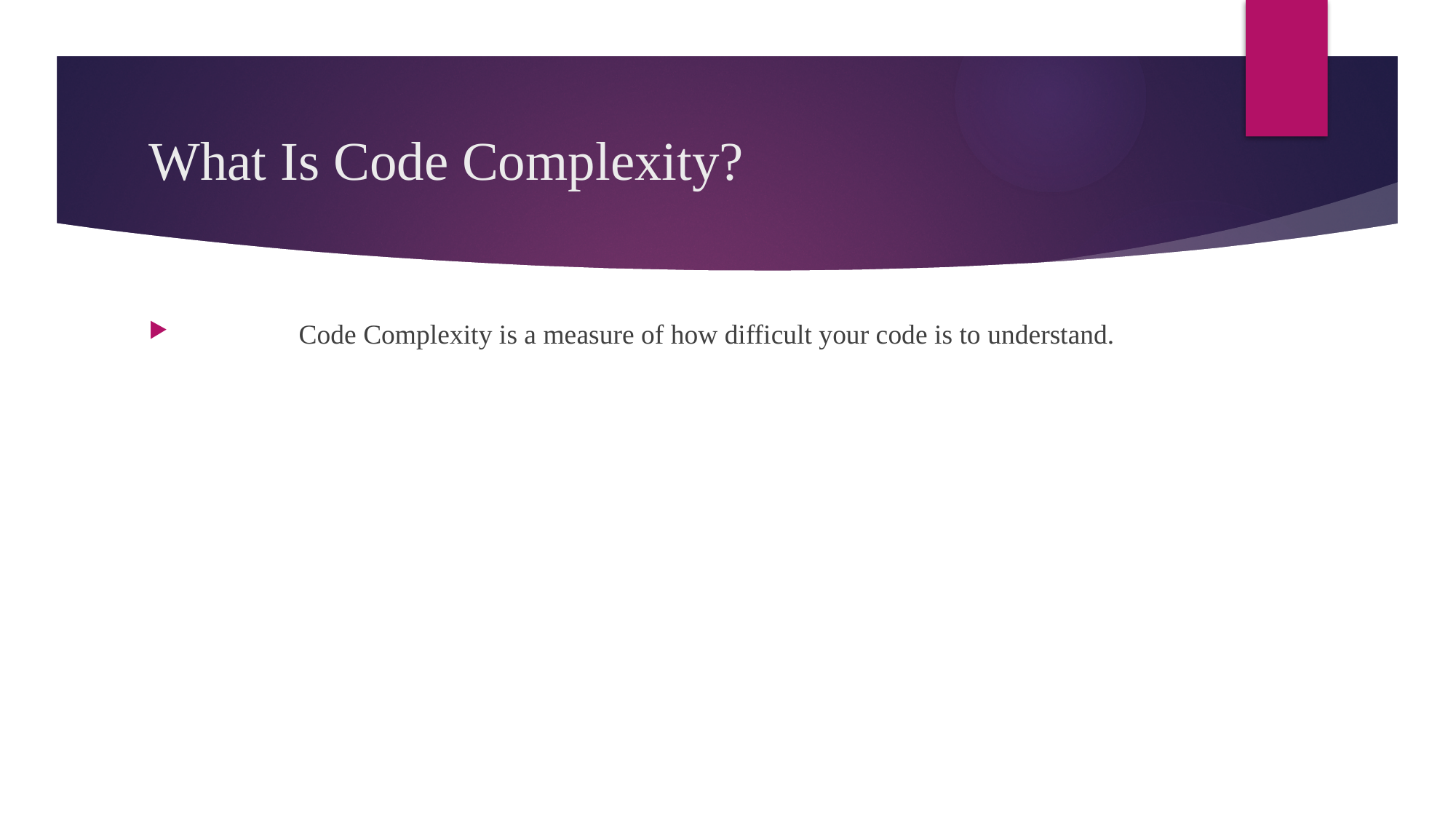

# What Is Code Complexity?
	Code Complexity is a measure of how difficult your code is to understand.